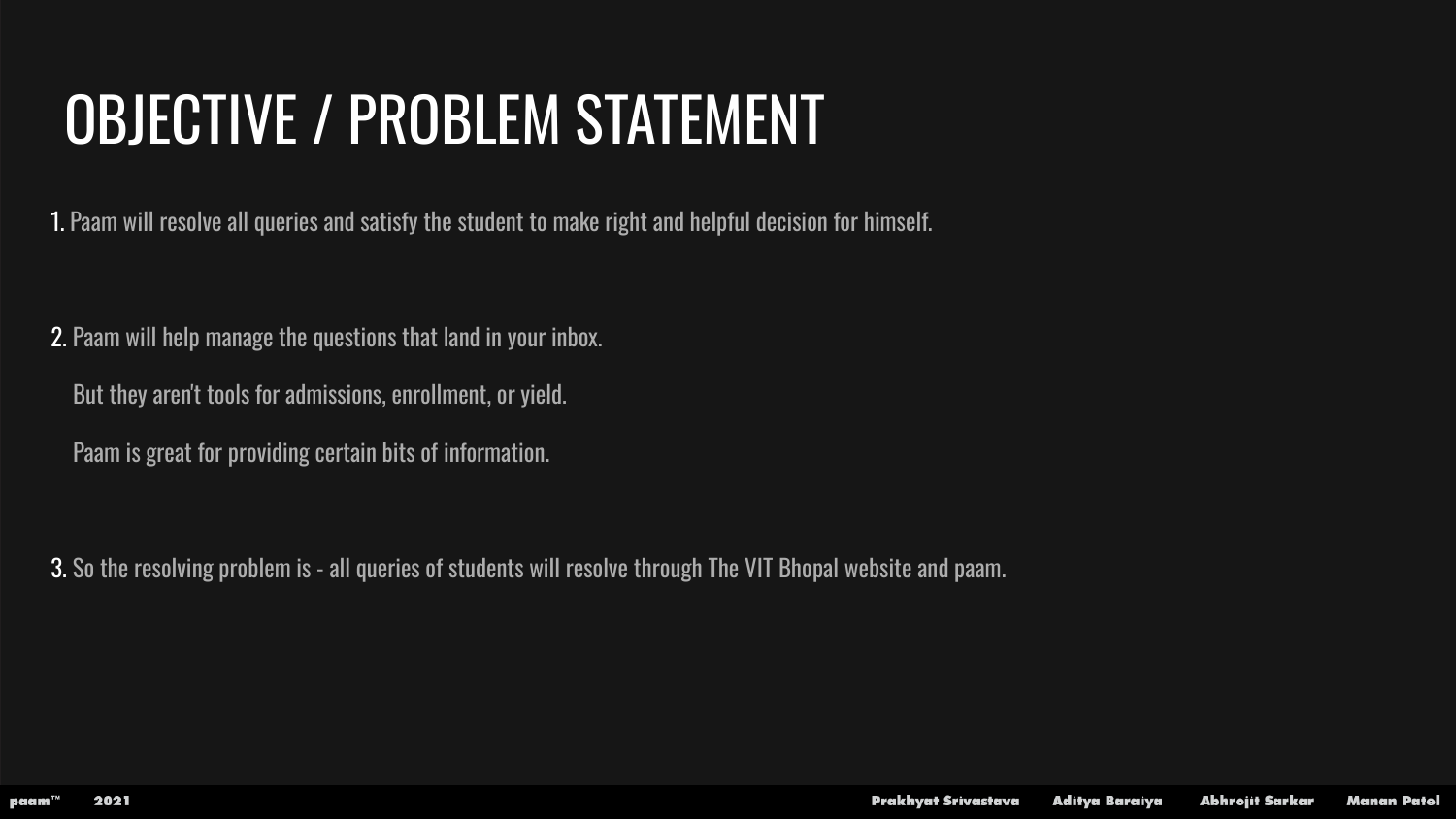

# OBJECTIVE / PROBLEM STATEMENT
1. Paam will resolve all queries and satisfy the student to make right and helpful decision for himself.

2. Paam will help manage the questions that land in your inbox.
    But they aren't tools for admissions, enrollment, or yield.
    Paam is great for providing certain bits of information.

3. So the resolving problem is - all queries of students will resolve through The VIT Bhopal website and paam.